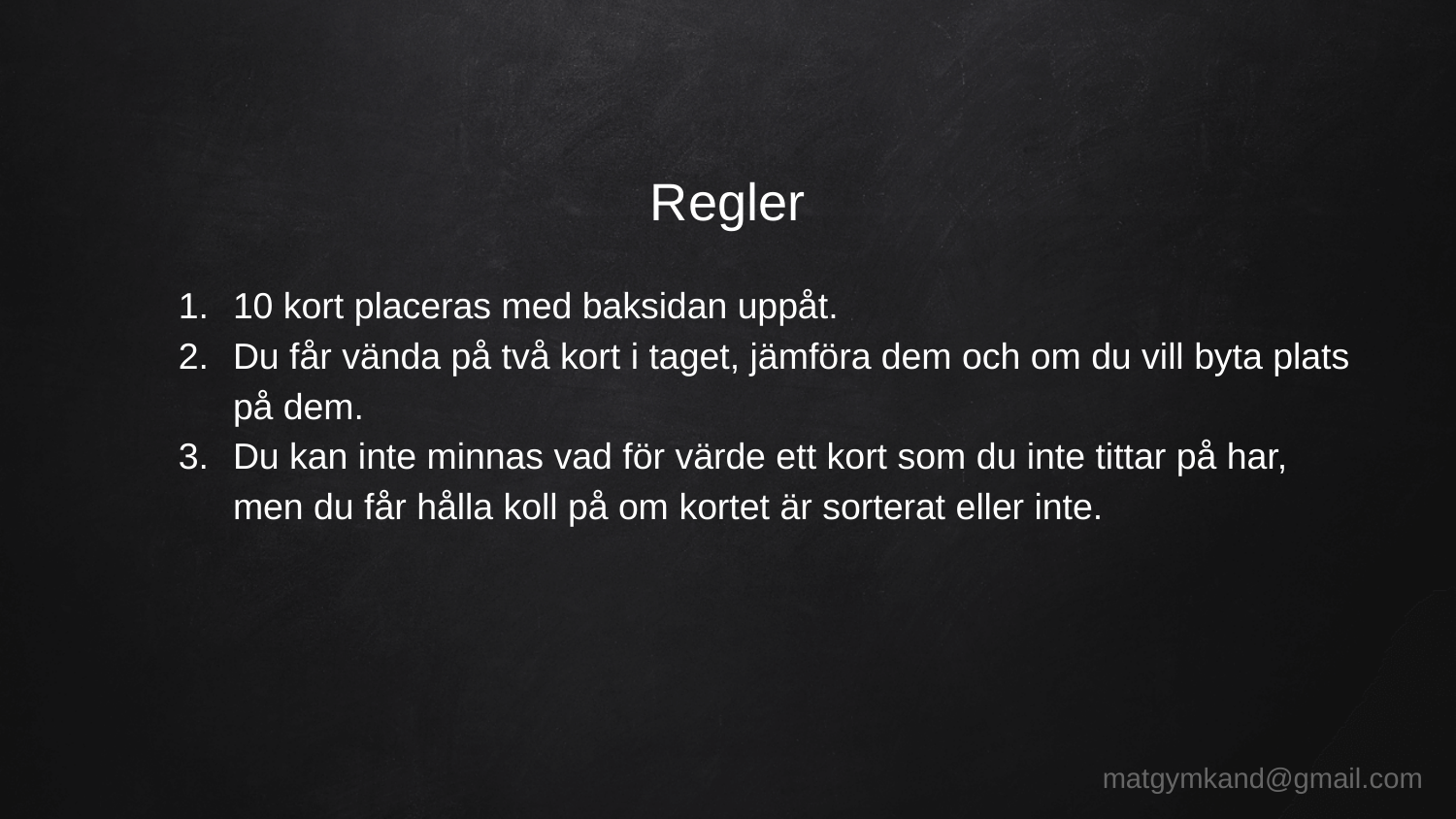

# Regler
10 kort placeras med baksidan uppåt.
Du får vända på två kort i taget, jämföra dem och om du vill byta plats på dem.
Du kan inte minnas vad för värde ett kort som du inte tittar på har, men du får hålla koll på om kortet är sorterat eller inte.
matgymkand@gmail.com